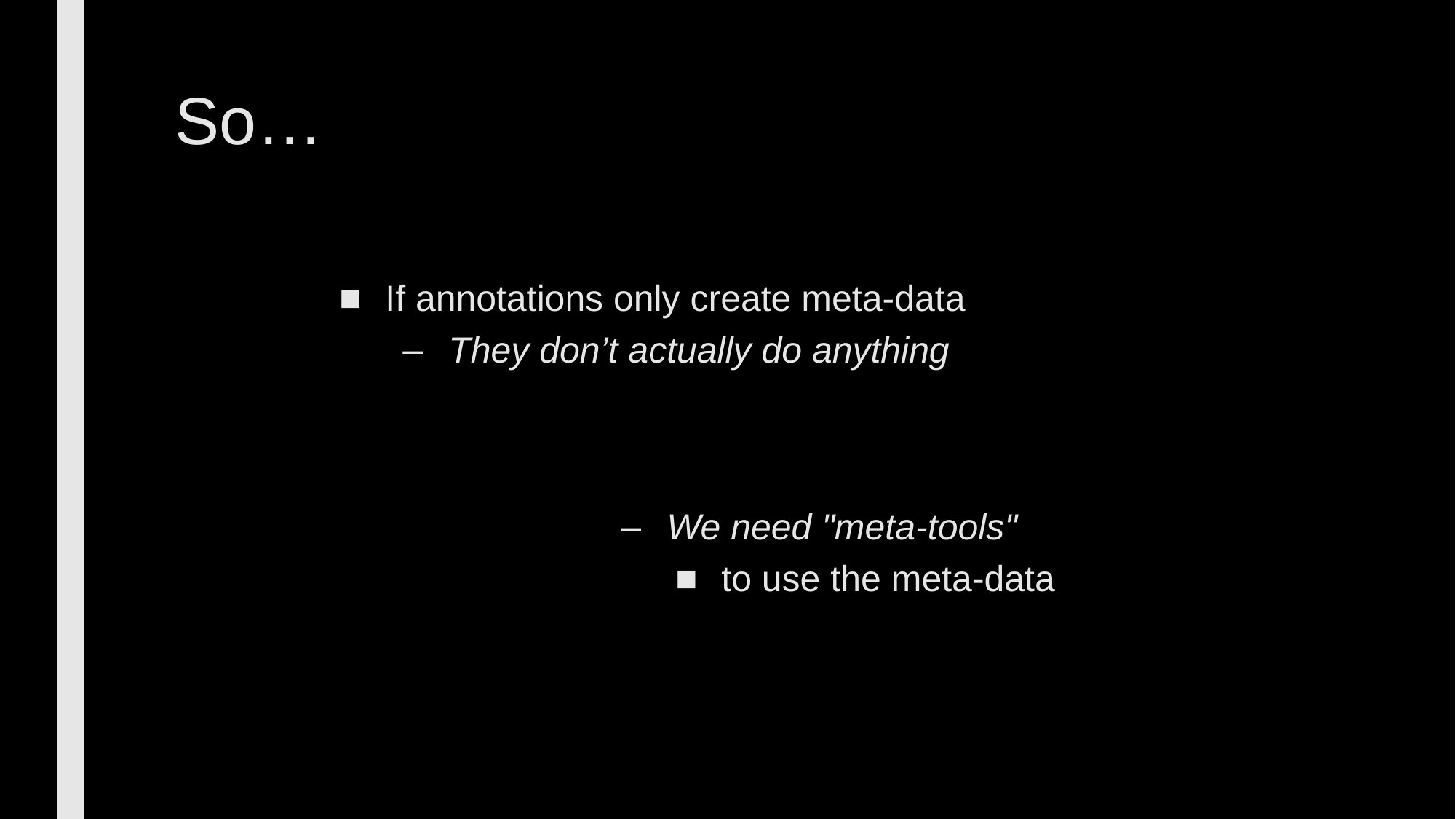

# So…
If annotations only create meta-data
They don’t actually do anything

We need "meta-tools"
to use the meta-data